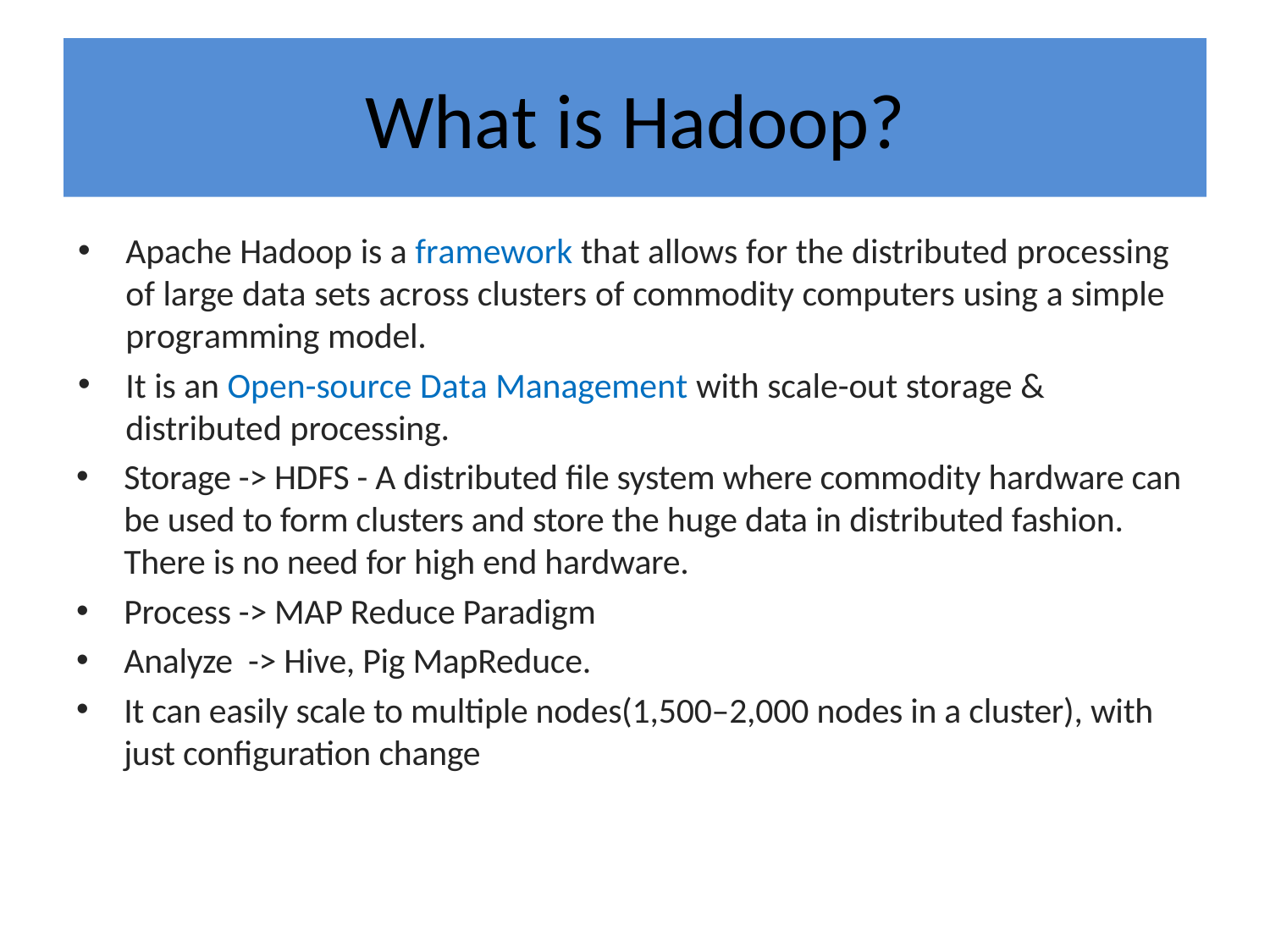

# What is Hadoop?
Apache Hadoop is a framework that allows for the distributed processing of large data sets across clusters of commodity computers using a simple programming model.
It is an Open-source Data Management with scale-out storage & distributed processing.
Storage -> HDFS - A distributed file system where commodity hardware can be used to form clusters and store the huge data in distributed fashion. There is no need for high end hardware.
Process -> MAP Reduce Paradigm
Analyze  -> Hive, Pig MapReduce.
It can easily scale to multiple nodes(1,500–2,000 nodes in a cluster), with just configuration change